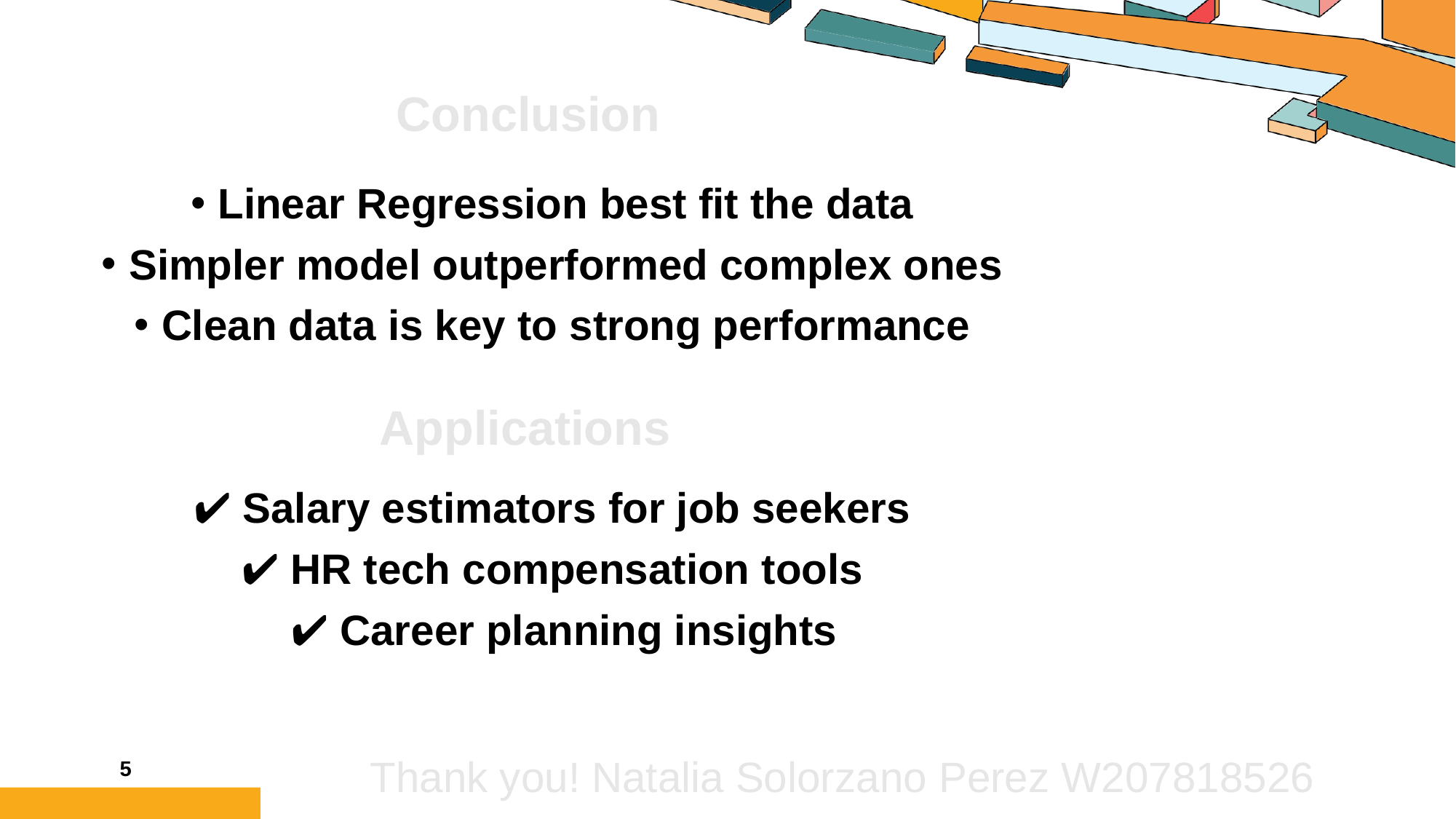

# Conclusion
Linear Regression best fit the data
Simpler model outperformed complex ones
Clean data is key to strong performance

✔️ Salary estimators for job seekers
✔️ HR tech compensation tools
✔️ Career planning insights

 Applications
5
Thank you! Natalia Solorzano Perez W207818526